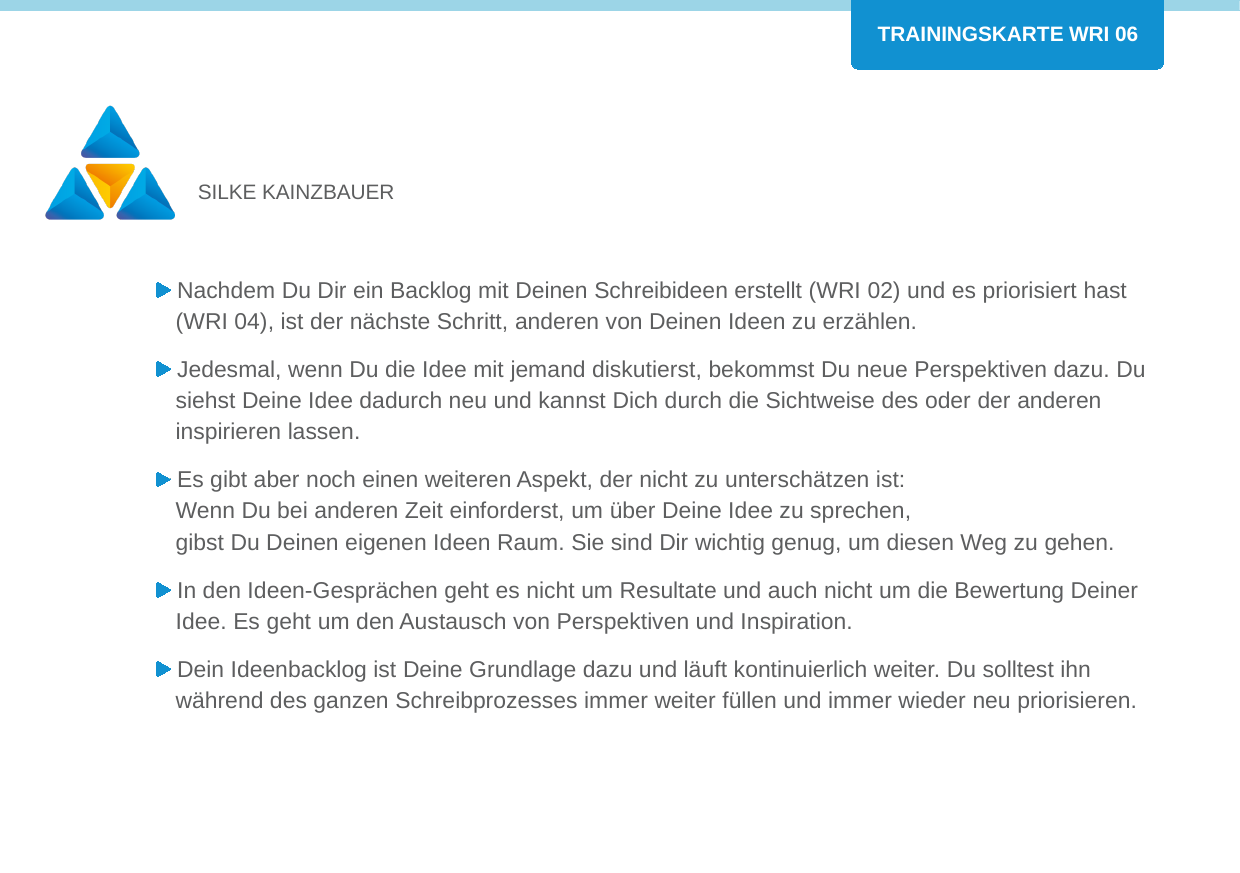

#
Silke Kainzbauer
Nachdem Du Dir ein Backlog mit Deinen Schreibideen erstellt (WRI 02) und es priorisiert hast (WRI 04), ist der nächste Schritt, anderen von Deinen Ideen zu erzählen.
Jedesmal, wenn Du die Idee mit jemand diskutierst, bekommst Du neue Perspektiven dazu. Du siehst Deine Idee dadurch neu und kannst Dich durch die Sichtweise des oder der anderen inspirieren lassen.
Es gibt aber noch einen weiteren Aspekt, der nicht zu unterschätzen ist:
Wenn Du bei anderen Zeit einforderst, um über Deine Idee zu sprechen,
gibst Du Deinen eigenen Ideen Raum. Sie sind Dir wichtig genug, um diesen Weg zu gehen.
In den Ideen-Gesprächen geht es nicht um Resultate und auch nicht um die Bewertung Deiner Idee. Es geht um den Austausch von Perspektiven und Inspiration.
Dein Ideenbacklog ist Deine Grundlage dazu und läuft kontinuierlich weiter. Du solltest ihn während des ganzen Schreibprozesses immer weiter füllen und immer wieder neu priorisieren.